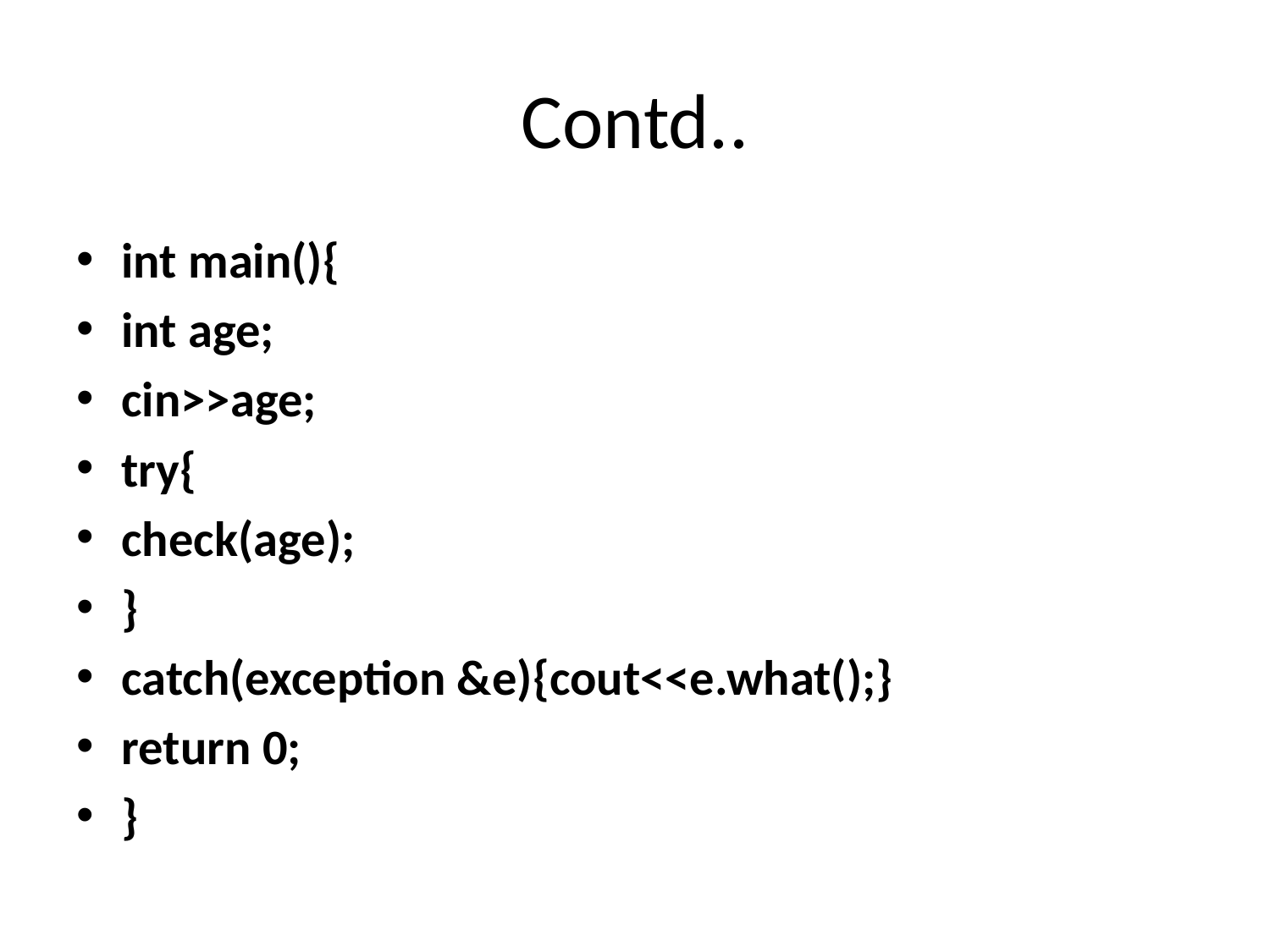

# Contd..
int main(){
int age;
cin>>age;
try{
check(age);
}
catch(exception &e){cout<<e.what();}
return 0;
}